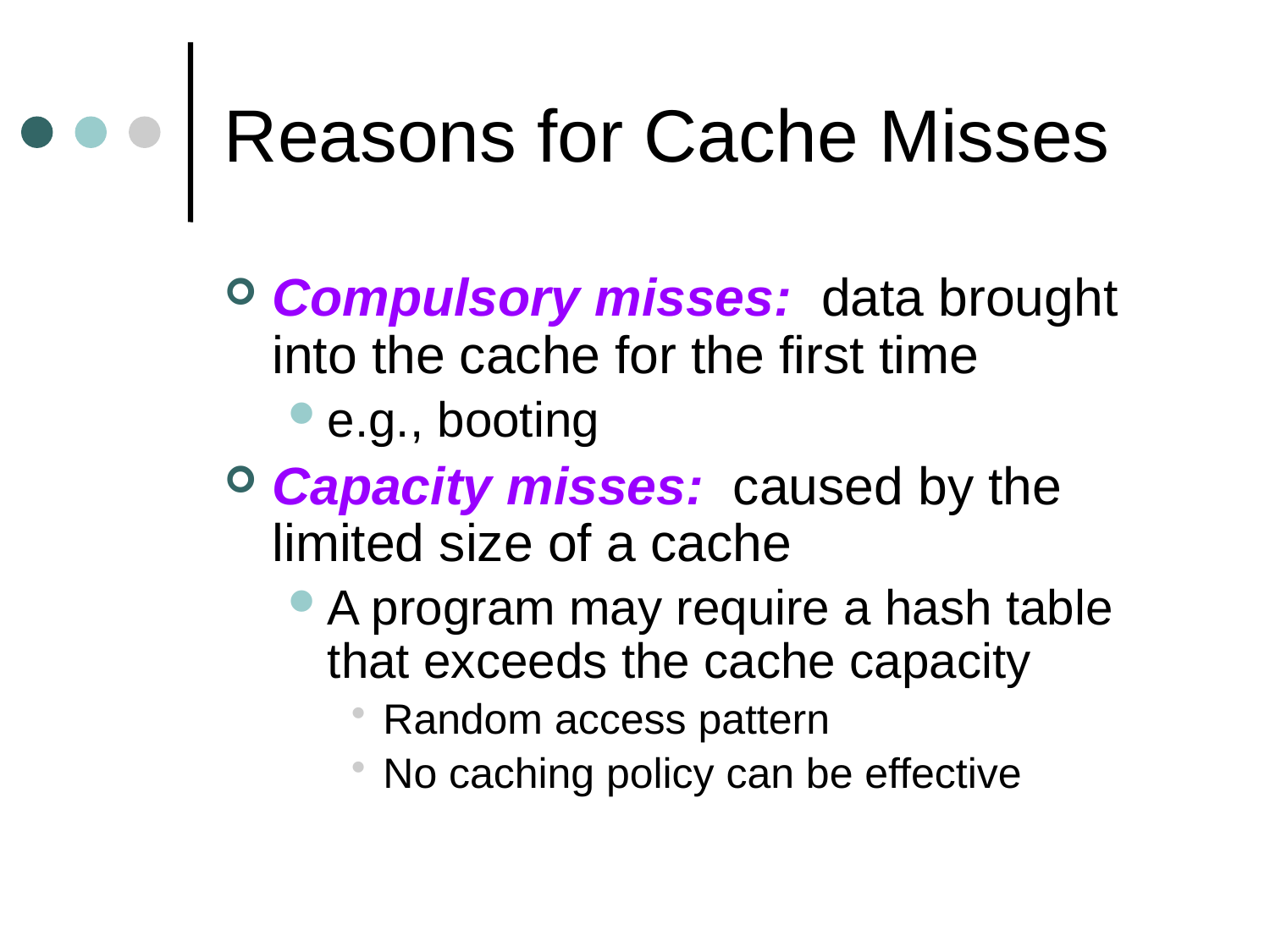

# Reasons for Cache Misses
Compulsory misses:  data brought into the cache for the first time
e.g., booting
Capacity misses:  caused by the limited size of a cache
A program may require a hash table that exceeds the cache capacity
Random access pattern
No caching policy can be effective